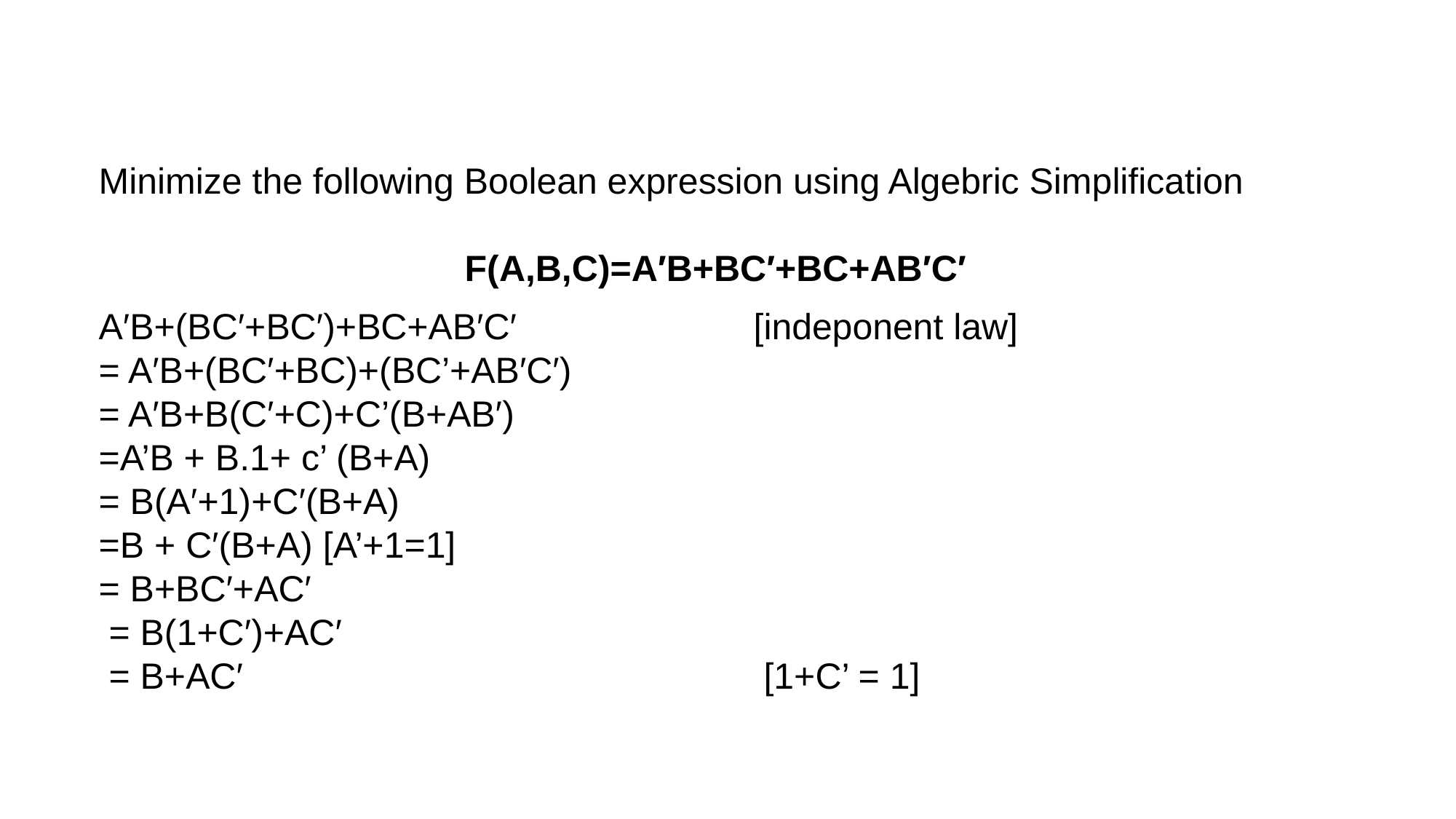

Minimize the following Boolean expression using Algebric Simplification
F(A,B,C)=A′B+BC′+BC+AB′C′
A′B+(BC′+BC′)+BC+AB′C′ 			[indeponent law]
= A′B+(BC′+BC)+(BC’+AB′C′)
= A′B+B(C′+C)+C’(B+AB′)
=A’B + B.1+ c’ (B+A)
= B(A′+1)+C′(B+A)
=B + C′(B+A) [A’+1=1]
= B+BC′+AC′
 = B(1+C′)+AC′
 = B+AC′					 [1+C’ = 1]